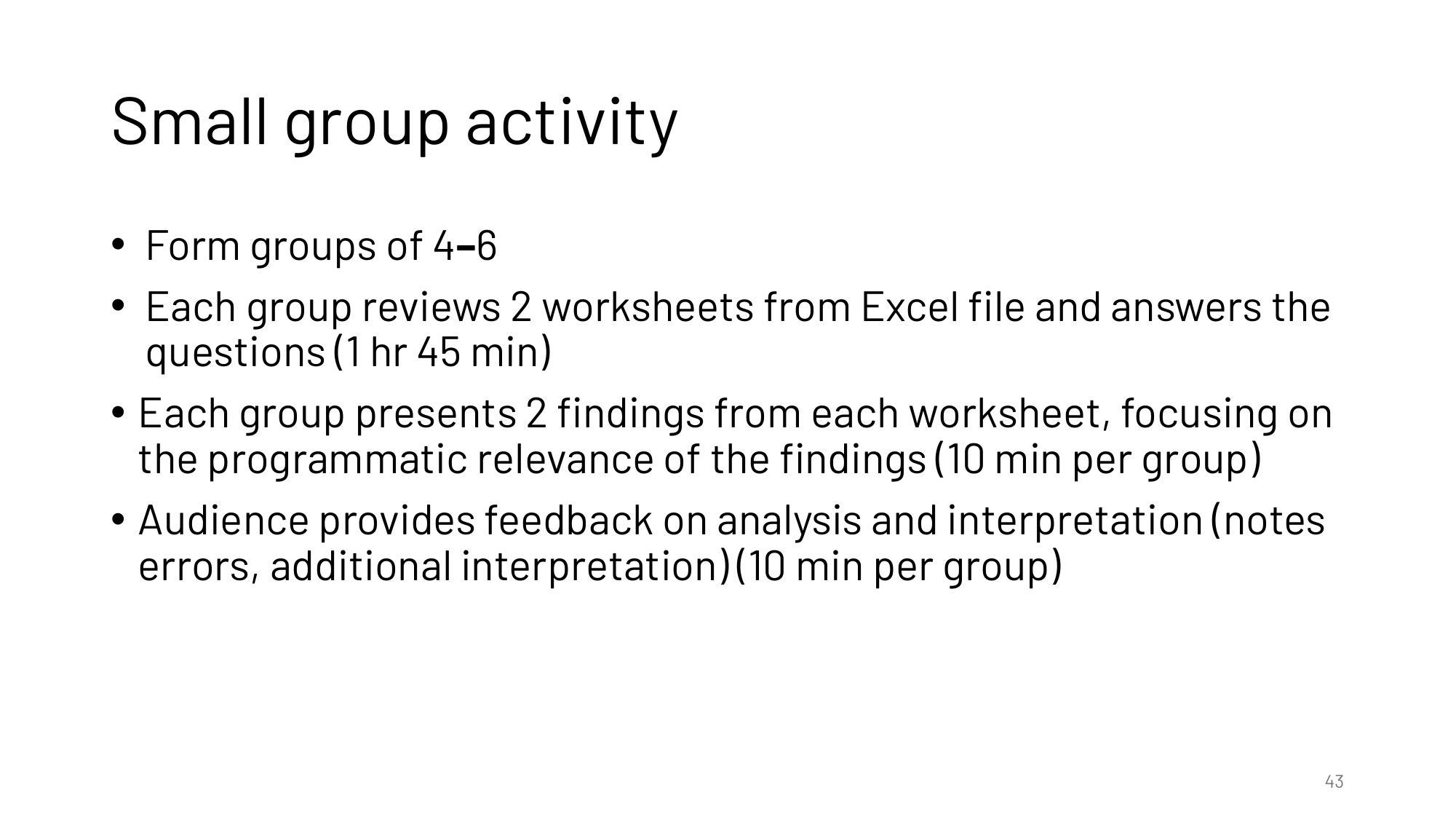

# Small group activity
Form groups of 4–6
Each group reviews 2 worksheets from Excel file and answers the questions (1 hr 45 min)
Each group presents 2 findings from each worksheet, focusing on the programmatic relevance of the findings (10 min per group)
Audience provides feedback on analysis and interpretation (notes errors, additional interpretation) (10 min per group)
43